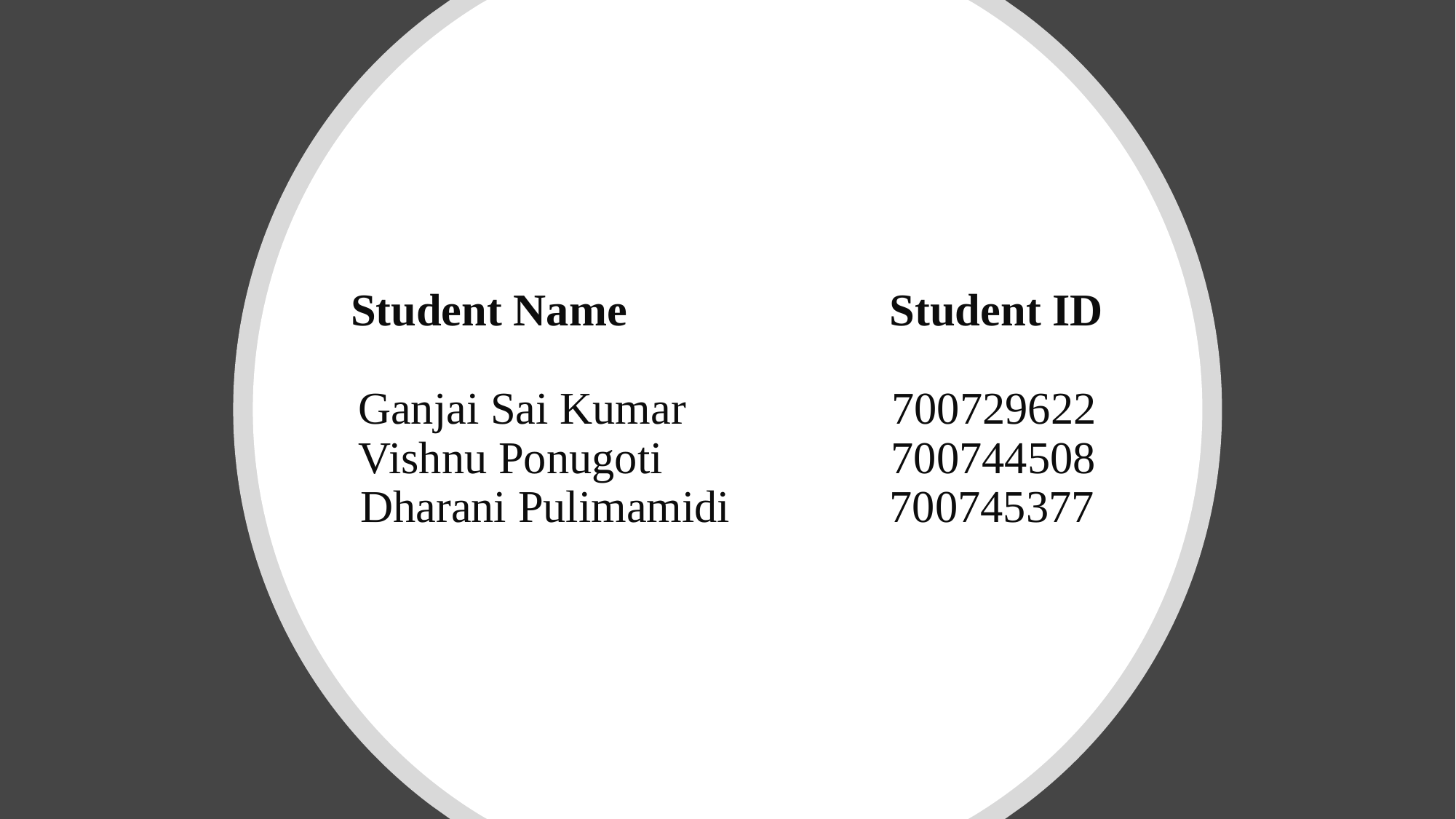

# Student Name                       Student ID Ganjai Sai Kumar                  700729622 Vishnu Ponugoti                    700744508 Dharani Pulimamidi              700745377